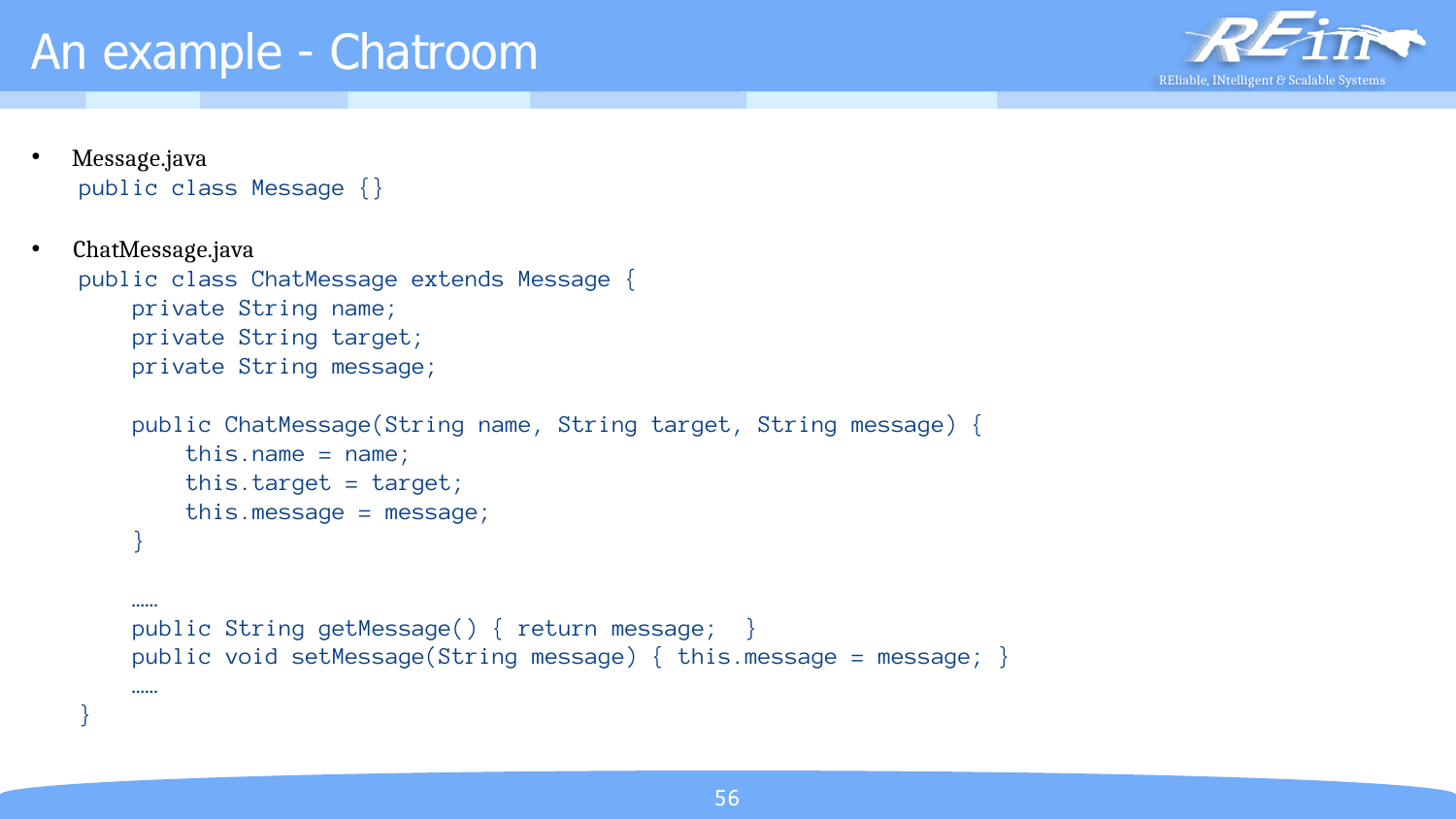

# An example - Chatroom
Message.java
public class Message {}

ChatMessage.java
public class ChatMessage extends Message {
    private String name;
    private String target;
    private String message;

    public ChatMessage(String name, String target, String message) {
        this.name = name;
        this.target = target;
        this.message = message;
    }

    ……
    public String getMessage() { return message;  }
    public void setMessage(String message) { this.message = message; }
    ……
}

56